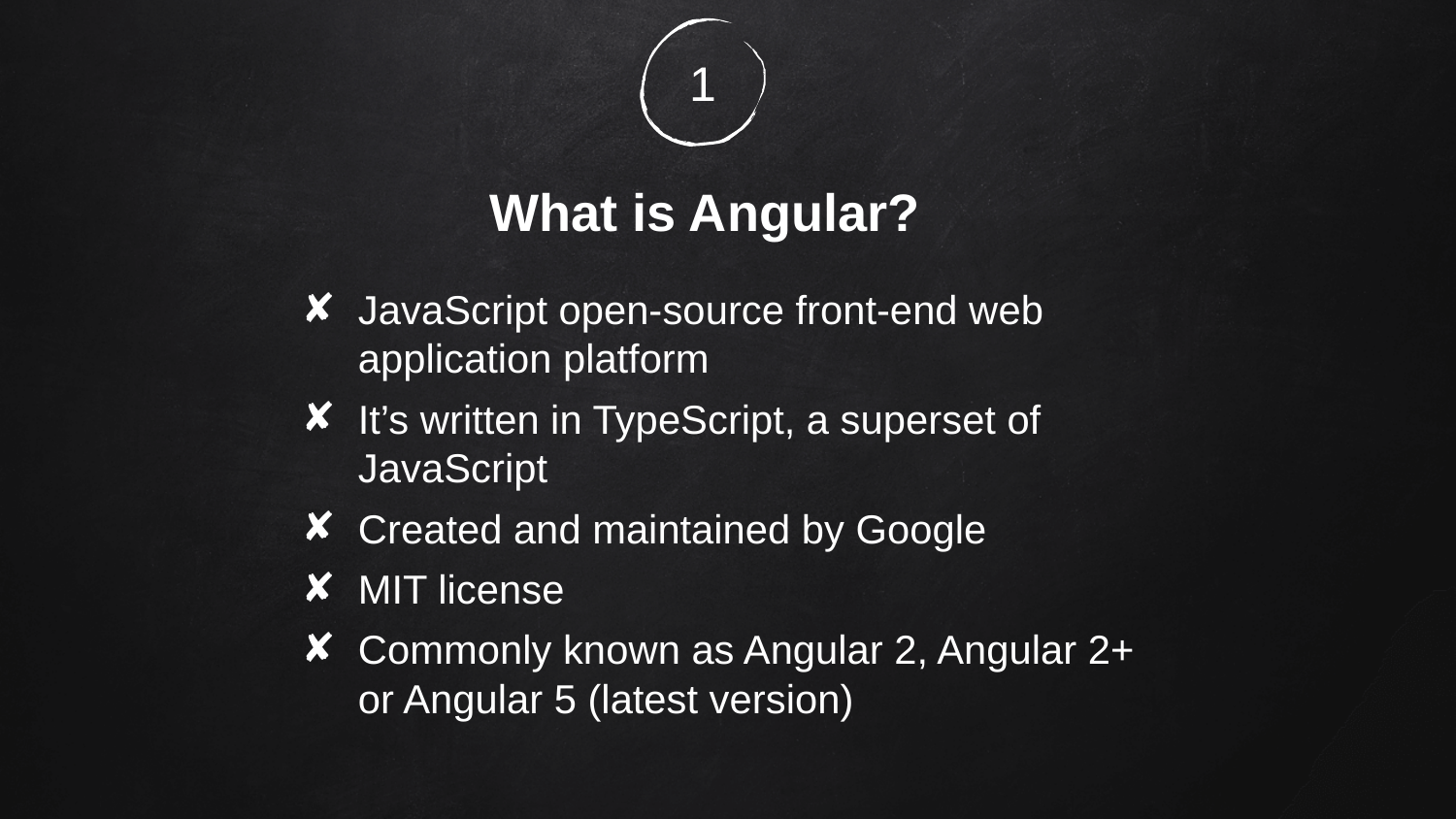

1
What is Angular?
JavaScript open-source front-end web application platform
It’s written in TypeScript, a superset of JavaScript
Created and maintained by Google
MIT license
Commonly known as Angular 2, Angular 2+ or Angular 5 (latest version)